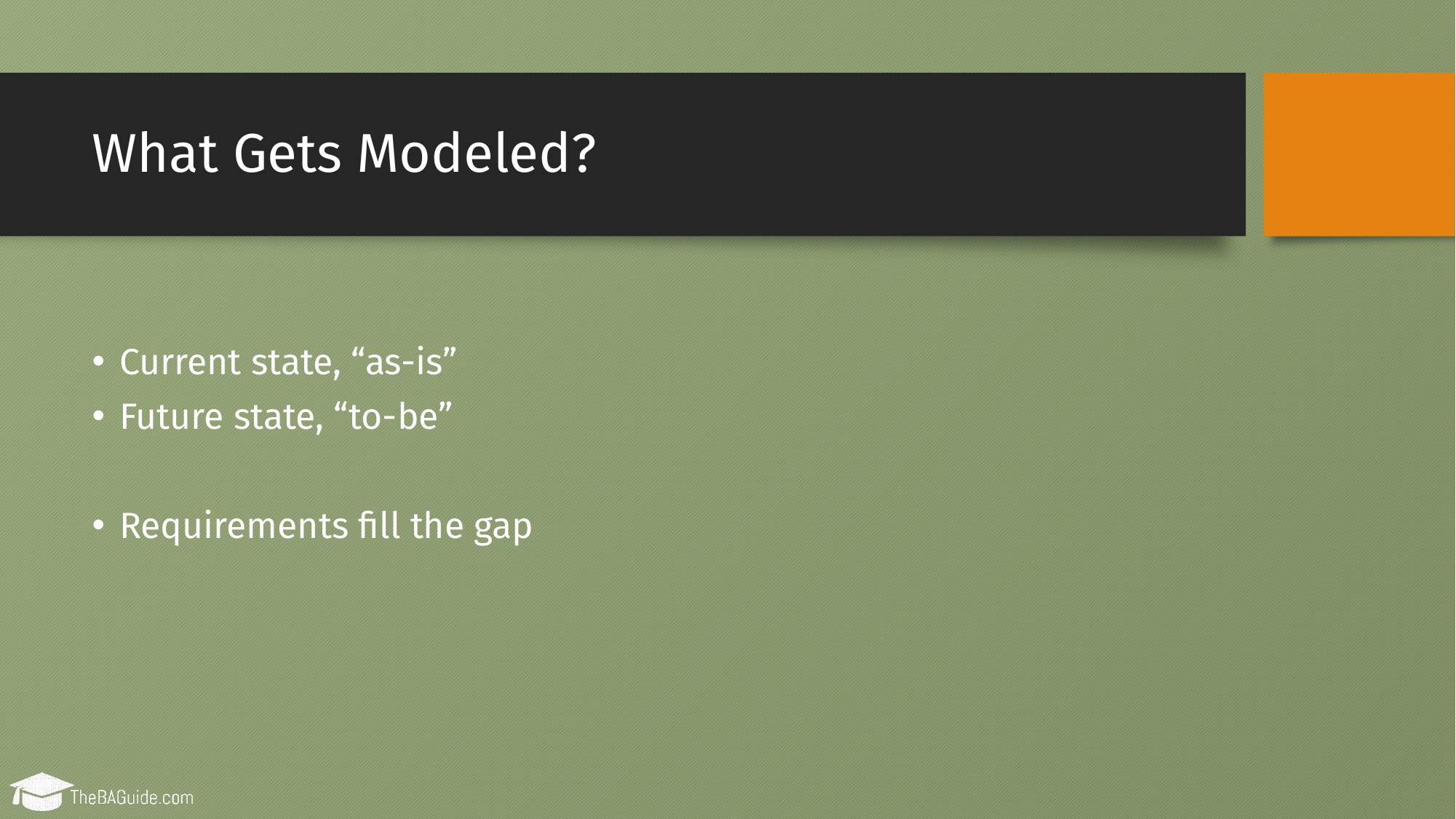

# What Gets Modeled?

Current state, “as-is”
Future state, “to-be”

Requirements fill the gap